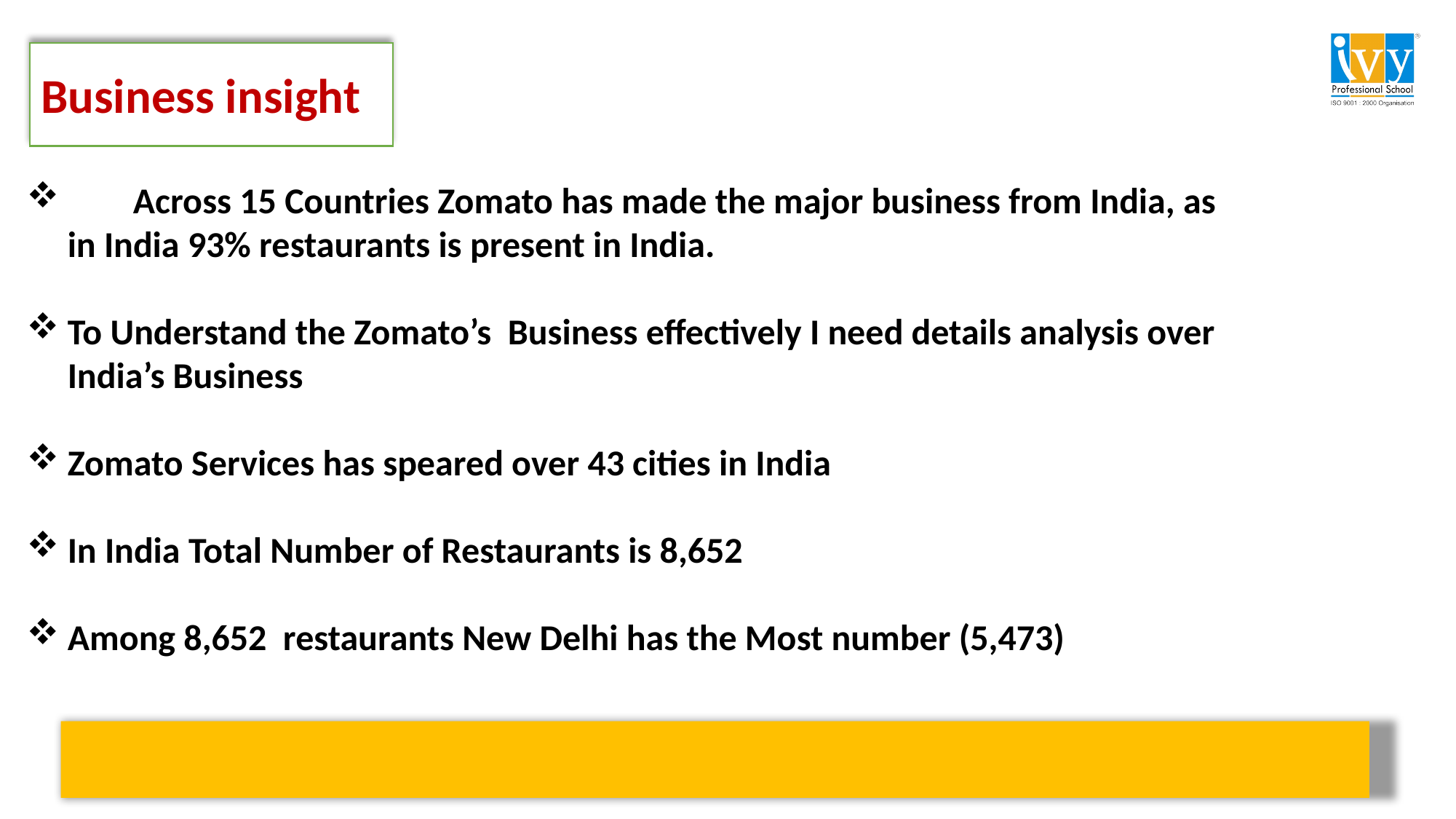

Business insight
        Across 15 Countries Zomato has made the major business from India, as in India 93% restaurants is present in India.

To Understand the Zomato’s  Business effectively I need details analysis over India’s Business

Zomato Services has speared over 43 cities in India

In India Total Number of Restaurants is 8,652

Among 8,652  restaurants New Delhi has the Most number (5,473)